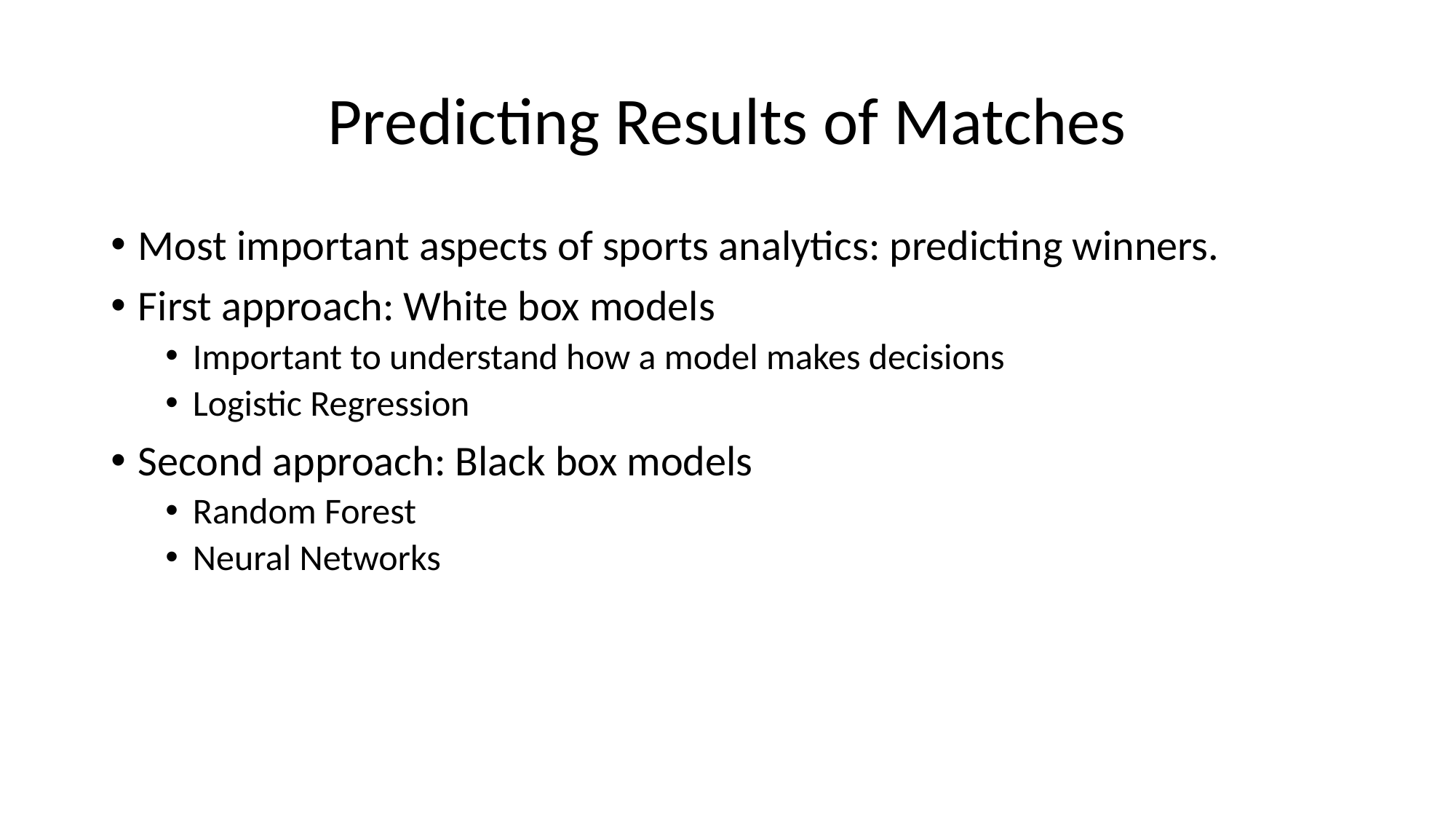

# Predicting Results of Matches
Most important aspects of sports analytics: predicting winners.
First approach: White box models
Important to understand how a model makes decisions
Logistic Regression
Second approach: Black box models
Random Forest
Neural Networks